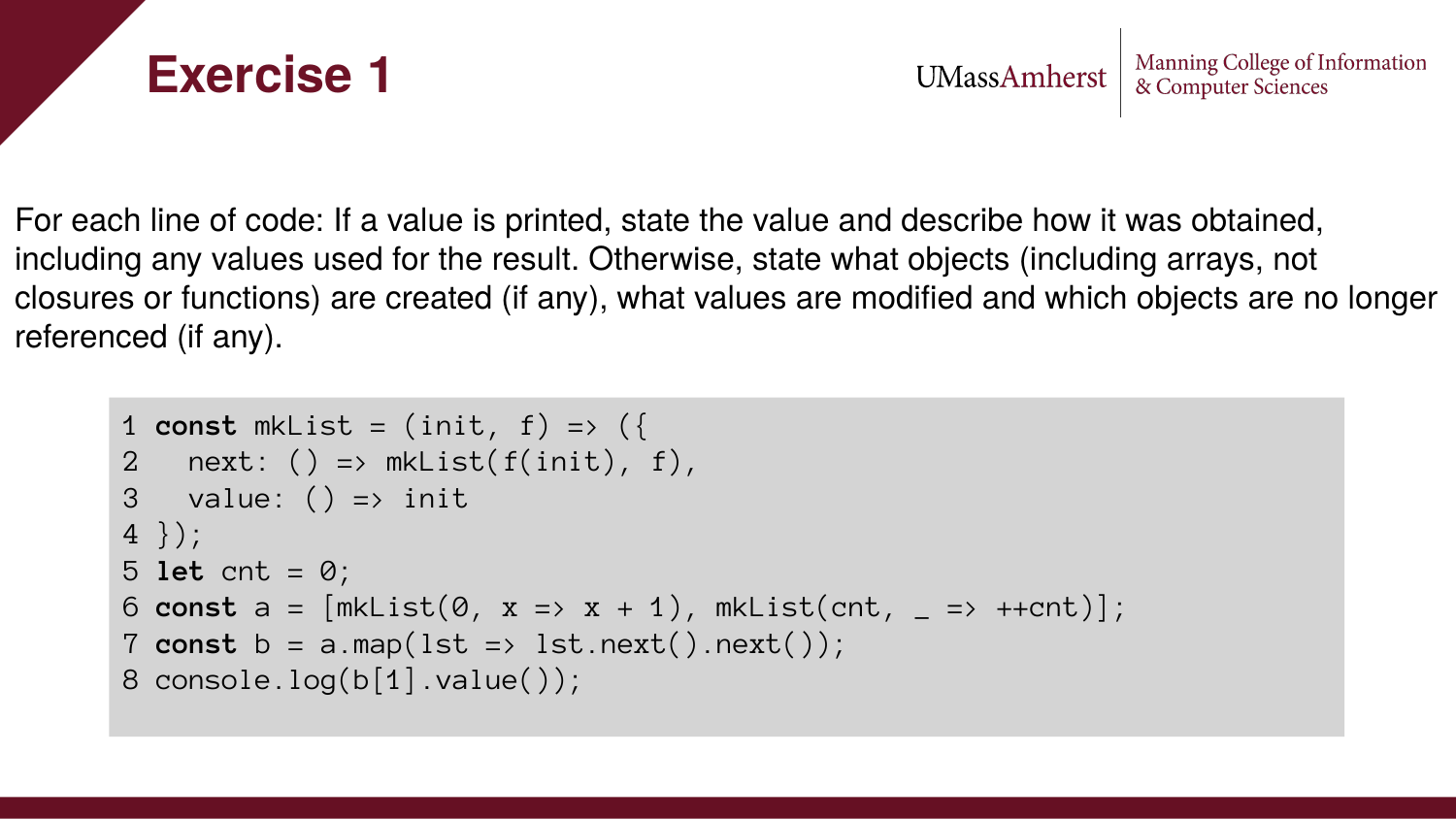

# Exercise 1
For each line of code: If a value is printed, state the value and describe how it was obtained, including any values used for the result. Otherwise, state what objects (including arrays, not closures or functions) are created (if any), what values are modified and which objects are no longer referenced (if any).
1 const mkList = (init, f) => ({
2   next: () => mkList(f(init), f),
3   value: () => init
4 });
5 let cnt = 0;
6 const a = [mkList(0, x => x + 1), mkList(cnt, _ => ++cnt)];
7 const b = a.map(lst => lst.next().next());
8 console.log(b[1].value());